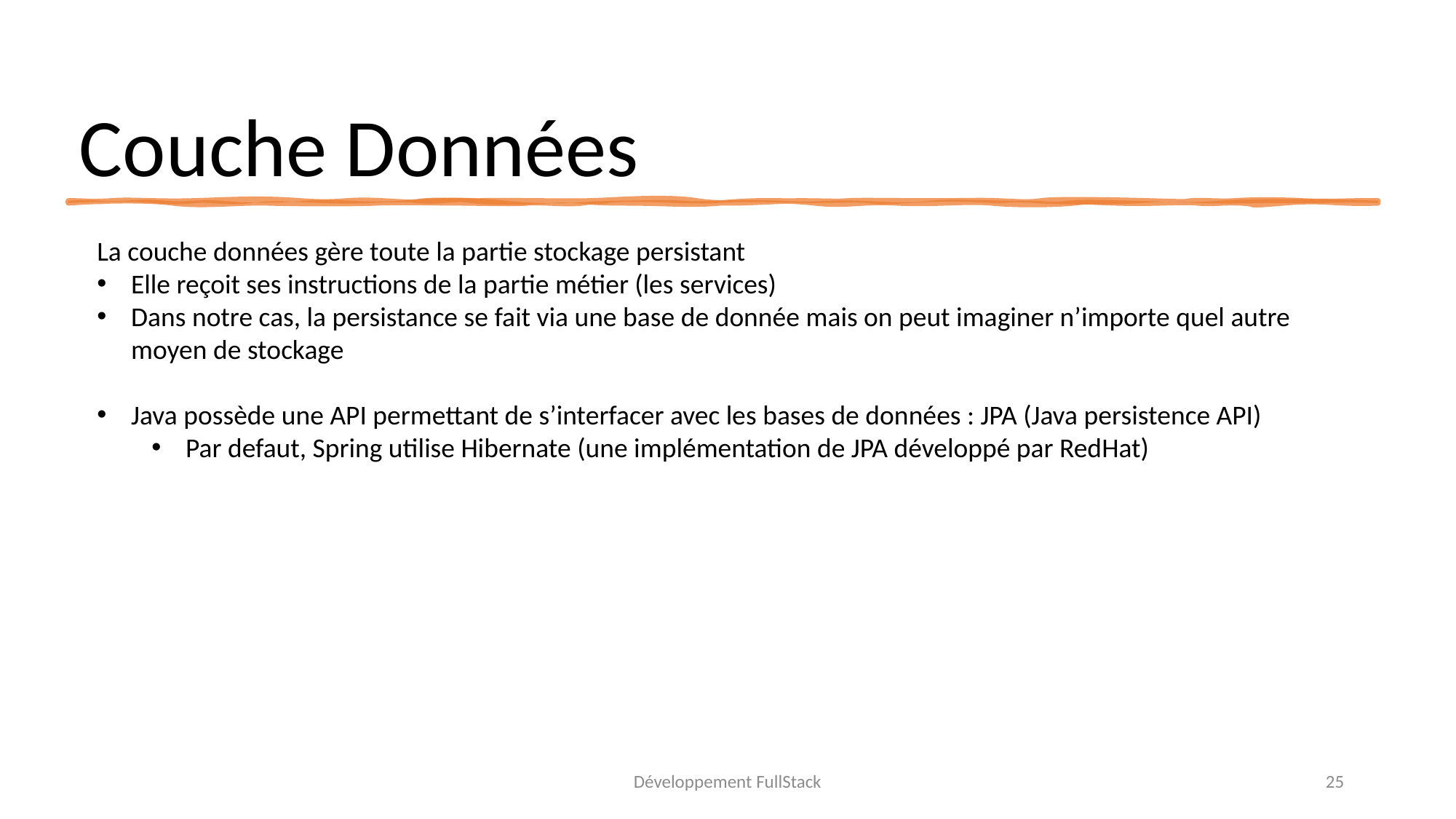

# Couche Données

La couche données gère toute la partie stockage persistant
Elle reçoit ses instructions de la partie métier (les services)
Dans notre cas, la persistance se fait via une base de donnée mais on peut imaginer n’importe quel autre moyen de stockage

Java possède une API permettant de s’interfacer avec les bases de données : JPA (Java persistence API)
Par defaut, Spring utilise Hibernate (une implémentation de JPA développé par RedHat)
Développement FullStack
25